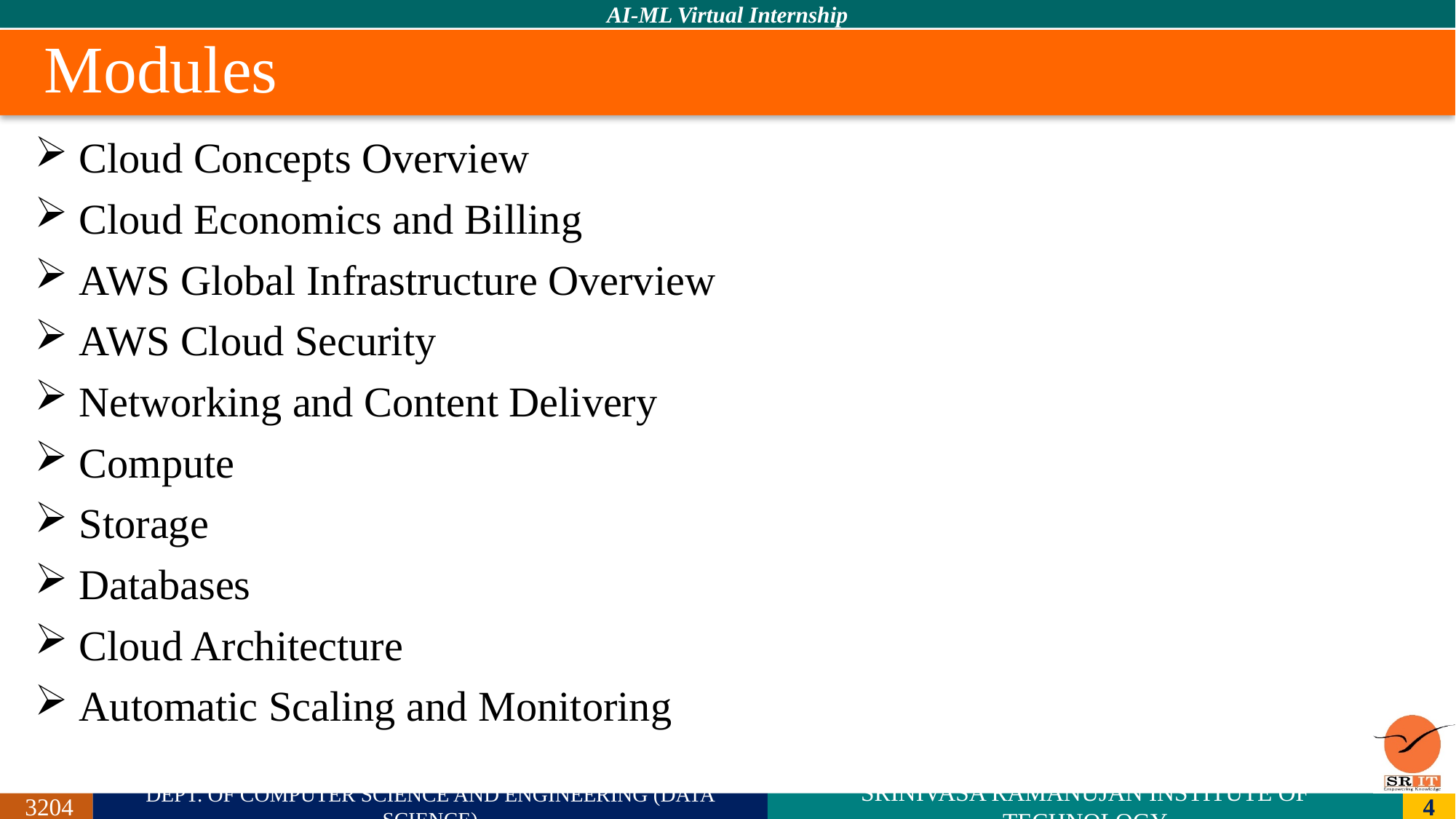

# Modules
 Cloud Concepts Overview
 Cloud Economics and Billing
 AWS Global Infrastructure Overview
 AWS Cloud Security
 Networking and Content Delivery
 Compute
 Storage
 Databases
 Cloud Architecture
 Automatic Scaling and Monitoring